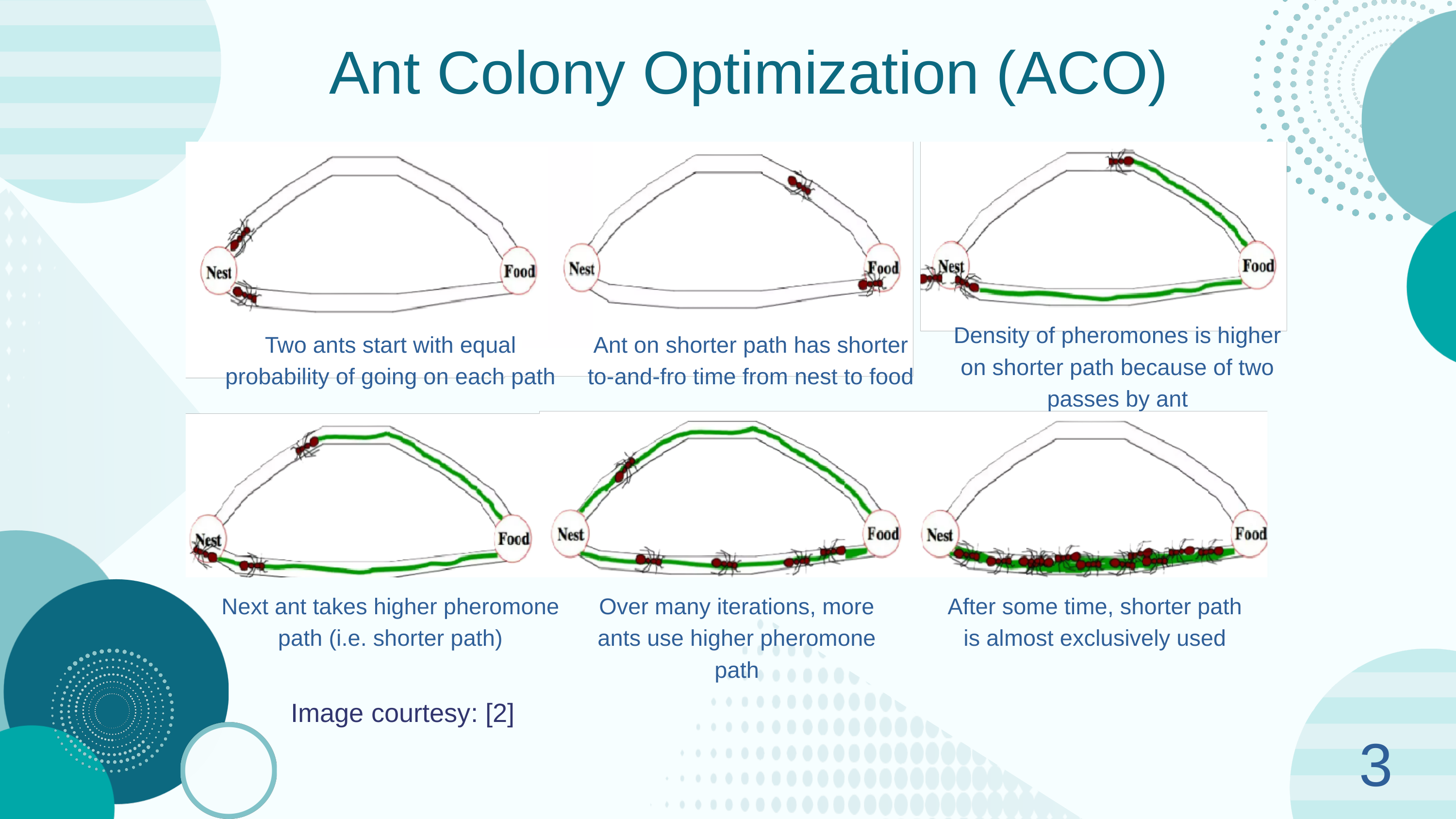

Ant Colony Optimization (ACO)

Density of pheromones is higher on shorter path because of two passes by ant
Two ants start with equal probability of going on each path
Ant on shorter path has shorter to-and-fro time from nest to food

Next ant takes higher pheromone path (i.e. shorter path)
Over many iterations, more ants use higher pheromone path
After some time, shorter path is almost exclusively used

Image courtesy: [2]
3